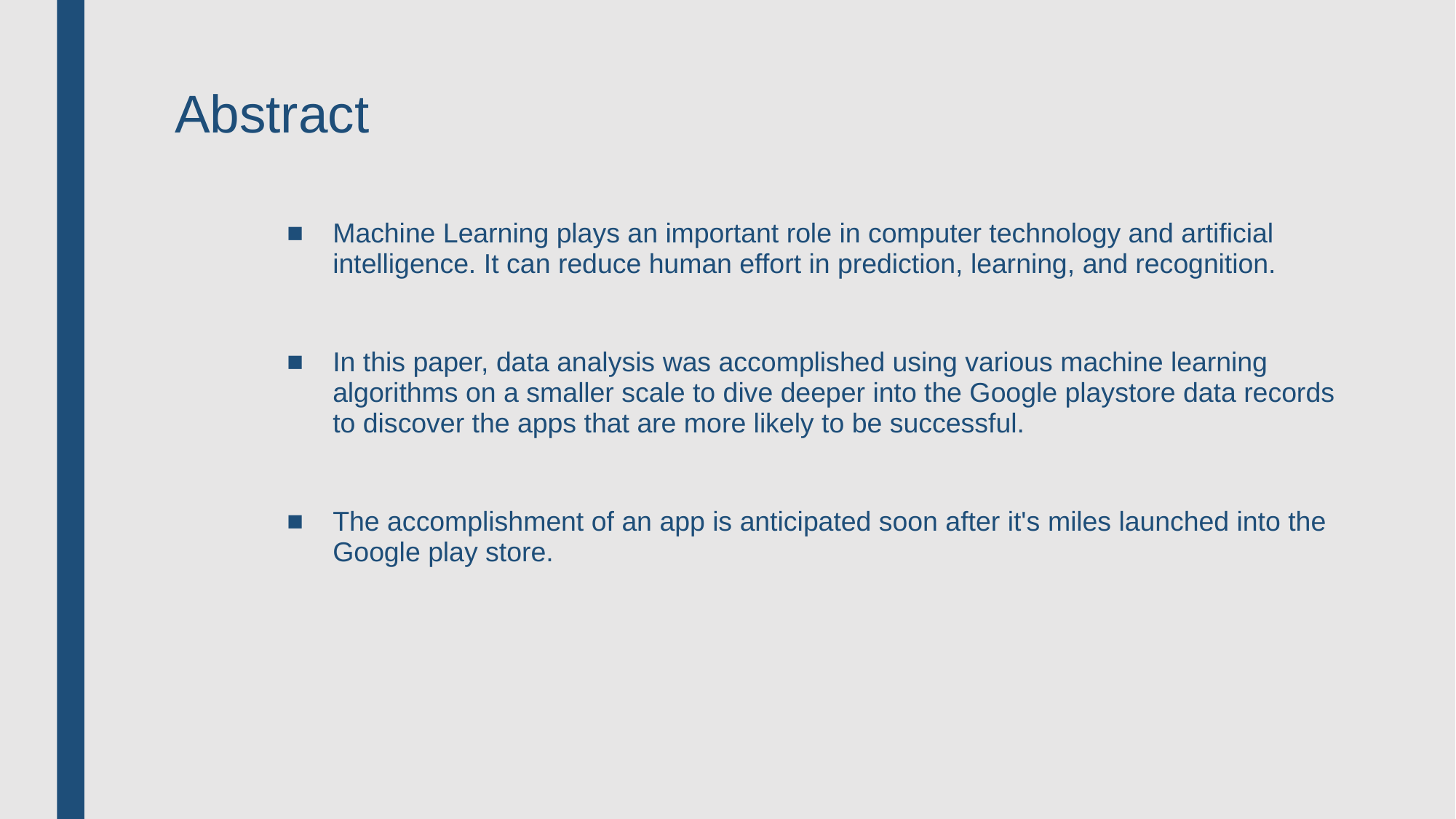

# Abstract

Machine Learning plays an important role in computer technology and artificial intelligence. It can reduce human effort in prediction, learning, and recognition.

In this paper, data analysis was accomplished using various machine learning algorithms on a smaller scale to dive deeper into the Google playstore data records to discover the apps that are more likely to be successful.

The accomplishment of an app is anticipated soon after it's miles launched into the Google play store.